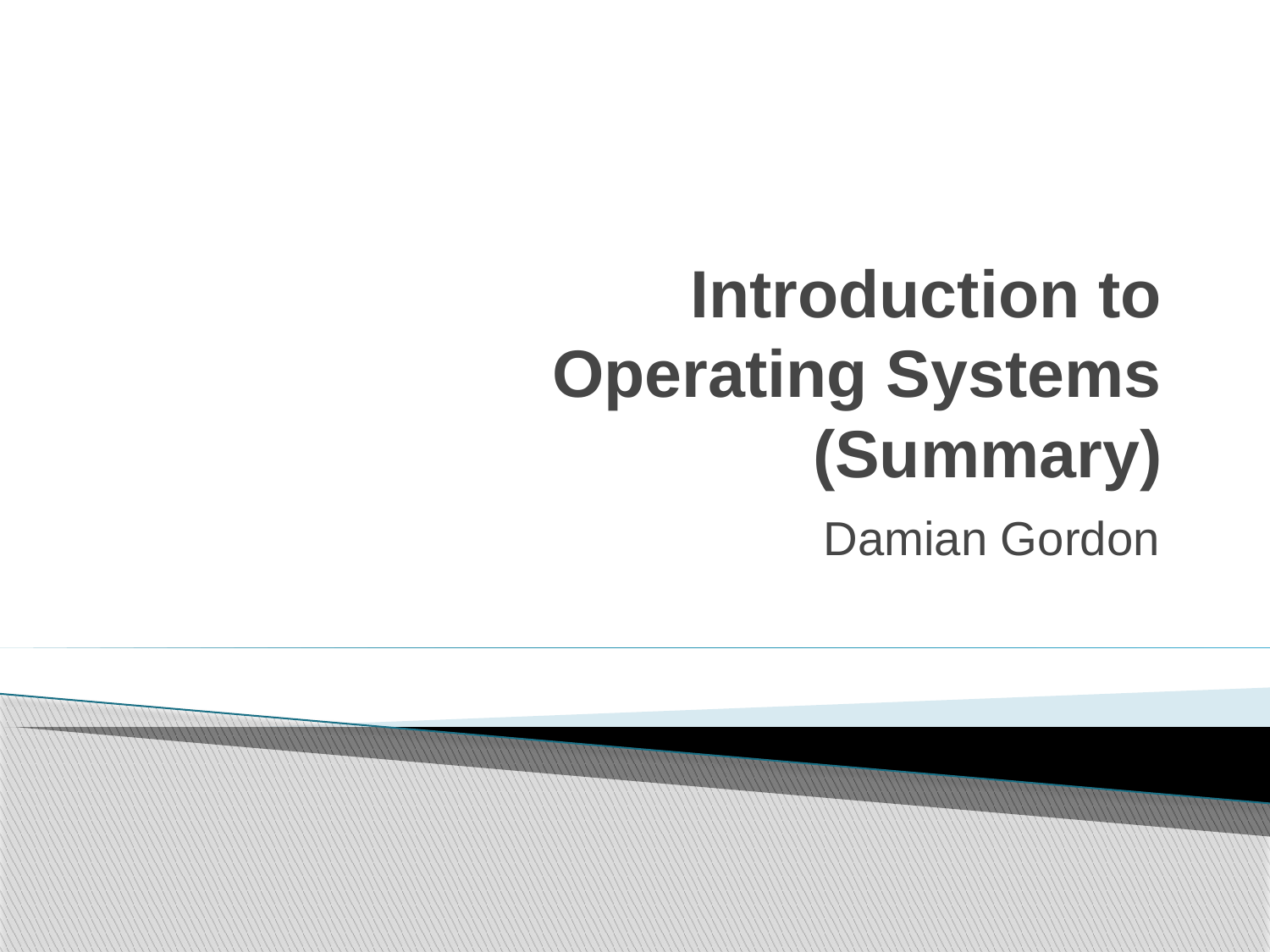

# Introduction to Operating Systems (Summary)
Damian Gordon